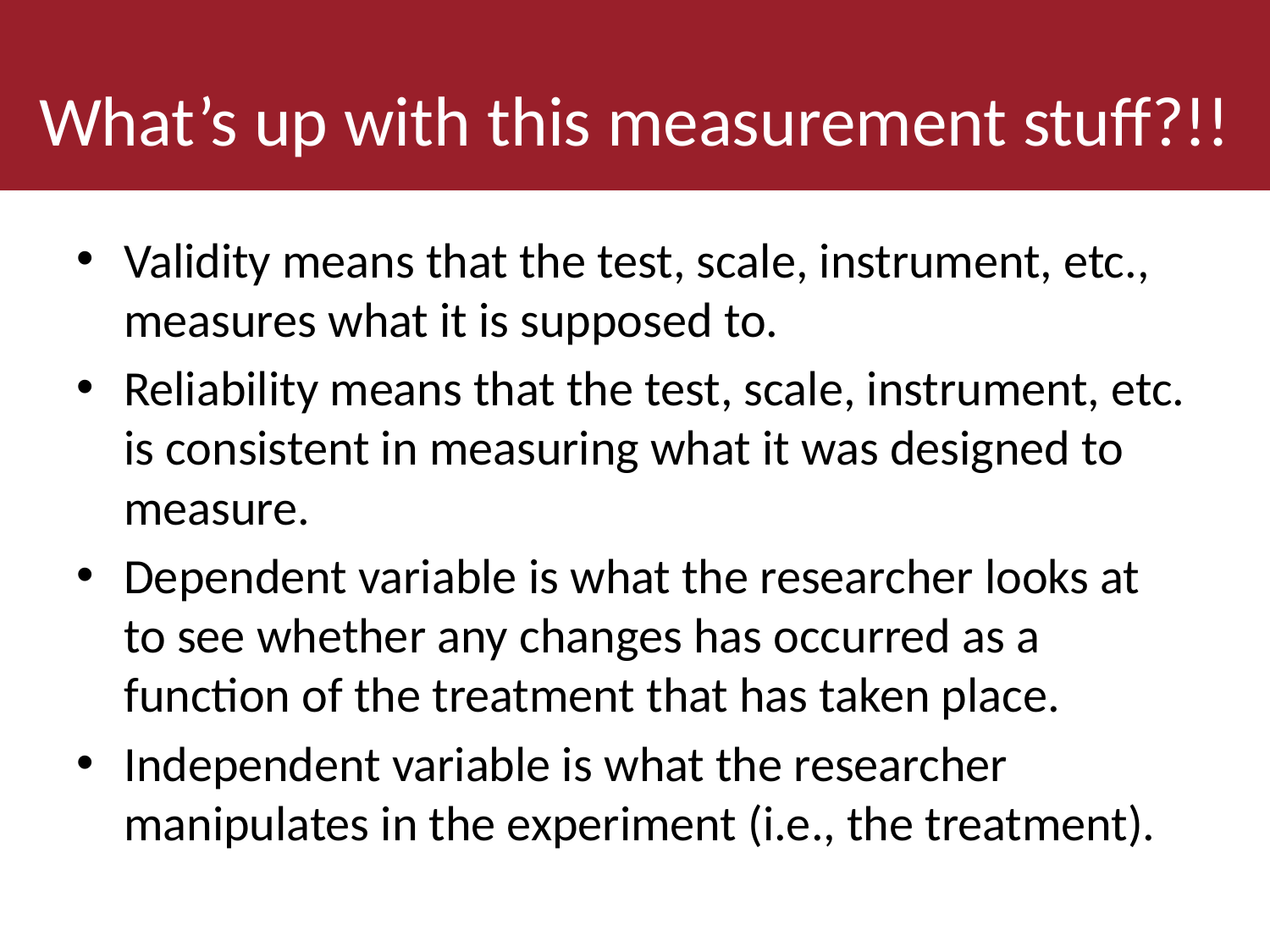

# What’s up with this measurement stuff?!!
Validity means that the test, scale, instrument, etc., measures what it is supposed to.
Reliability means that the test, scale, instrument, etc. is consistent in measuring what it was designed to measure.
Dependent variable is what the researcher looks at to see whether any changes has occurred as a function of the treatment that has taken place.
Independent variable is what the researcher manipulates in the experiment (i.e., the treatment).